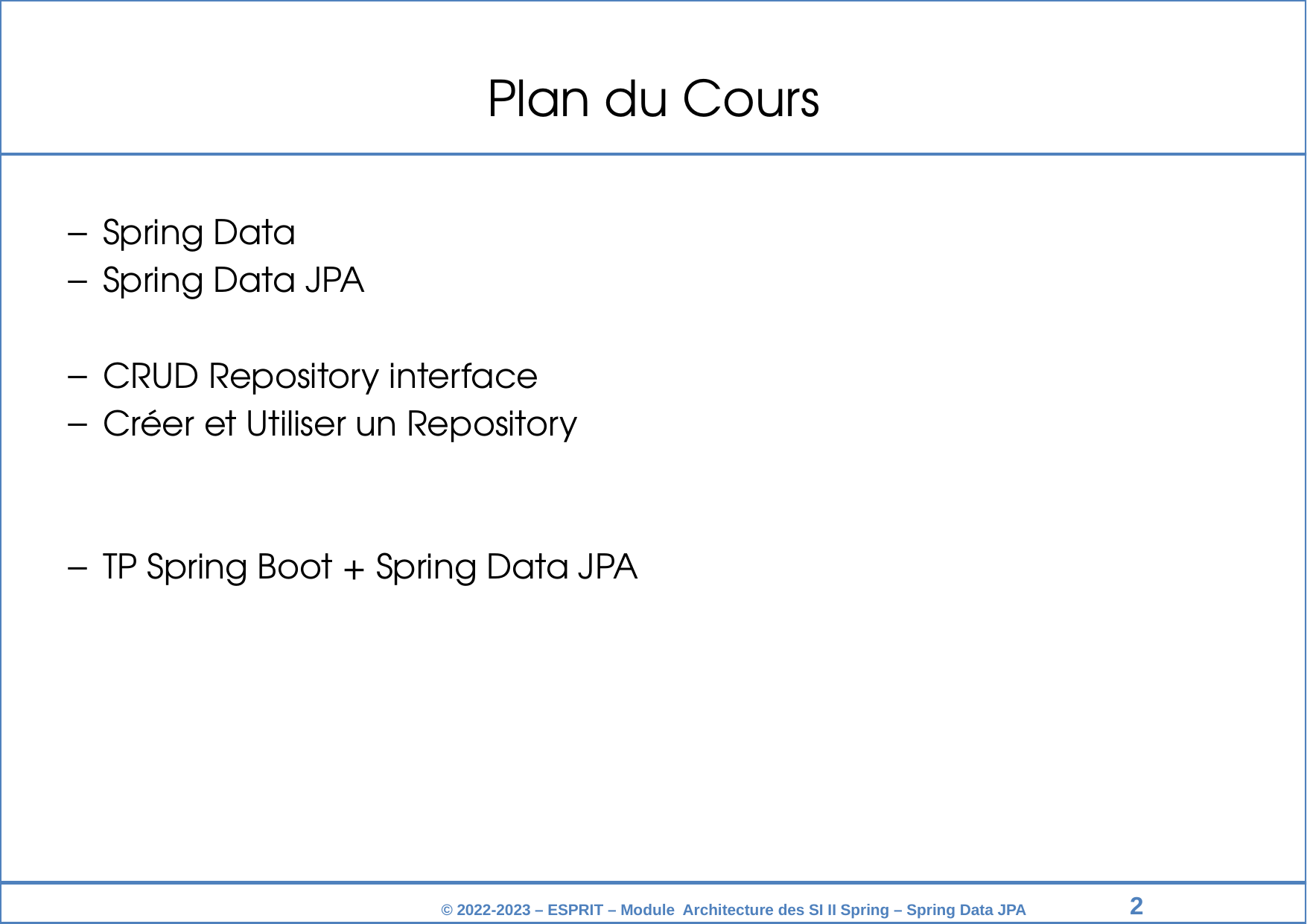

Plan du Cours

Spring Data
Spring Data JPA

CRUD Repository interface
Créer et Utiliser un Repository

TP Spring Boot + Spring Data JPA
2